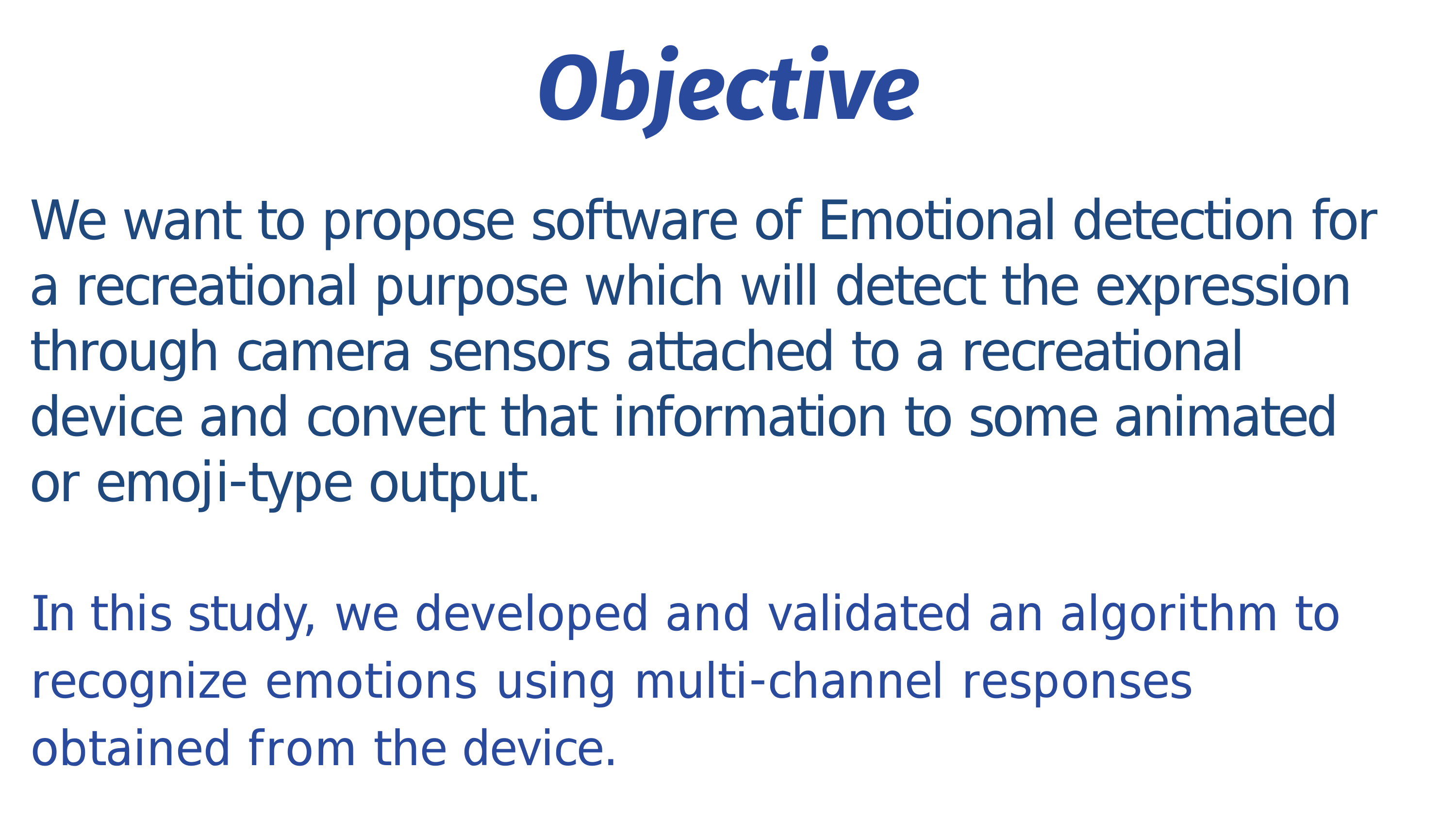

# Objective
We want to propose software of Emotional detection for a recreational purpose which will detect the expression through camera sensors attached to a recreational device and convert that information to some animated or emoji-type output.

In this study, we developed and validated an algorithm to recognize emotions using multi-channel responses obtained from the device.